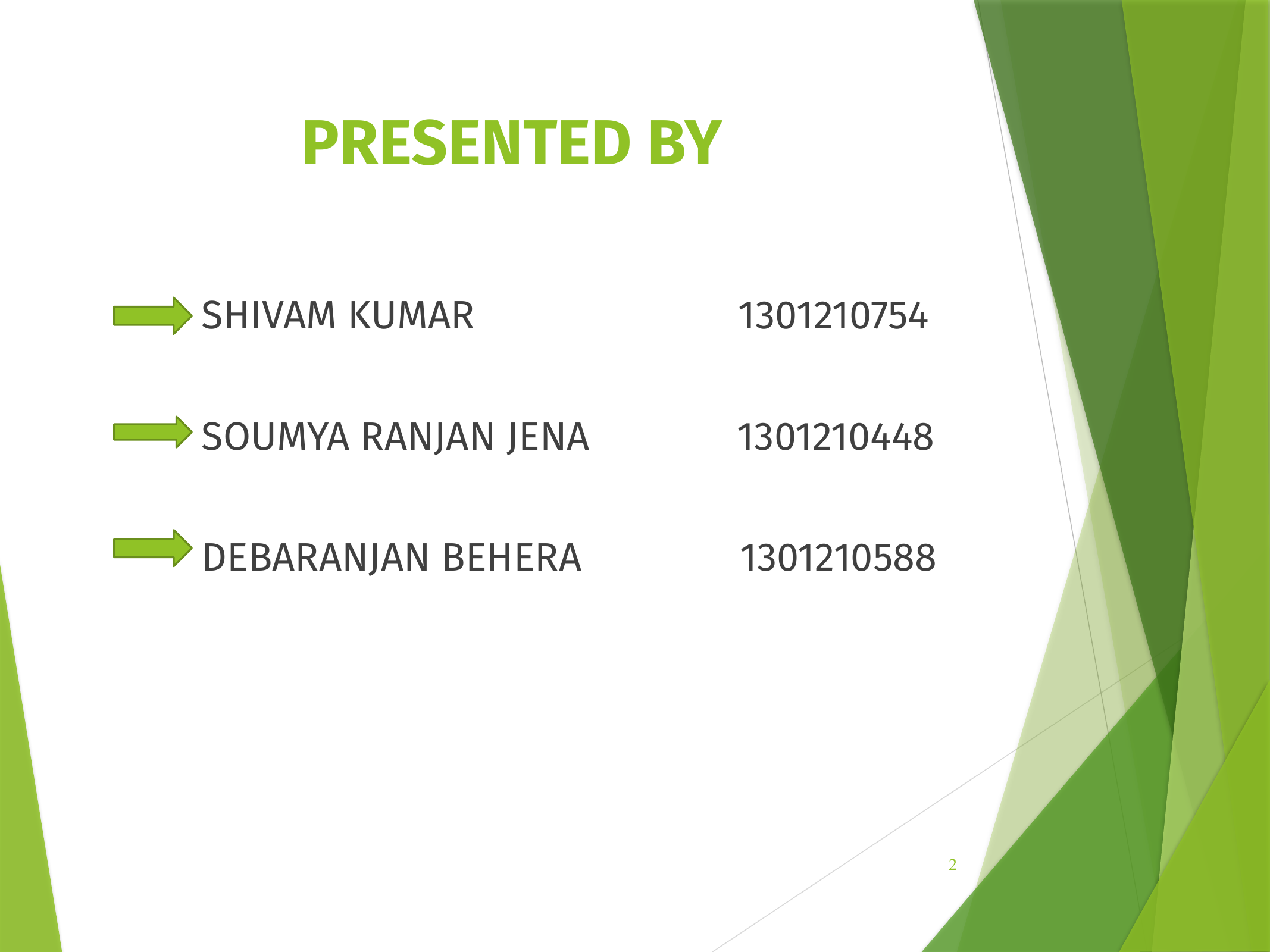

# PRESENTED BY
             SHIVAM KUMAR                         1301210754

             SOUMYA RANJAN JENA              1301210448

             DEBARANJAN BEHERA               1301210588

2